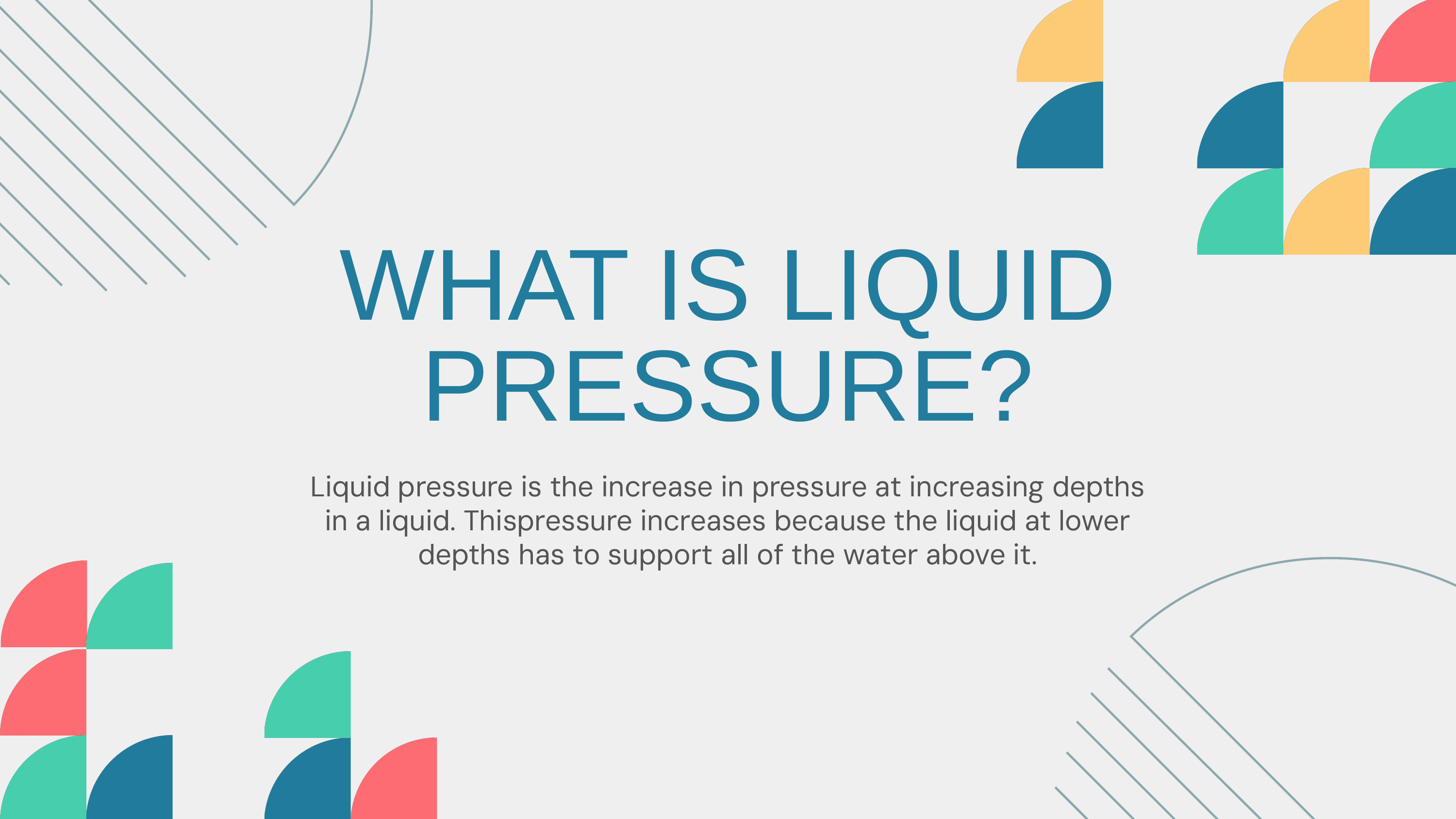

WHAT IS LIQUID PRESSURE?
Liquid pressure is the increase in pressure at increasing depths in a liquid. Thispressure increases because the liquid at lower depths has to support all of the water above it.